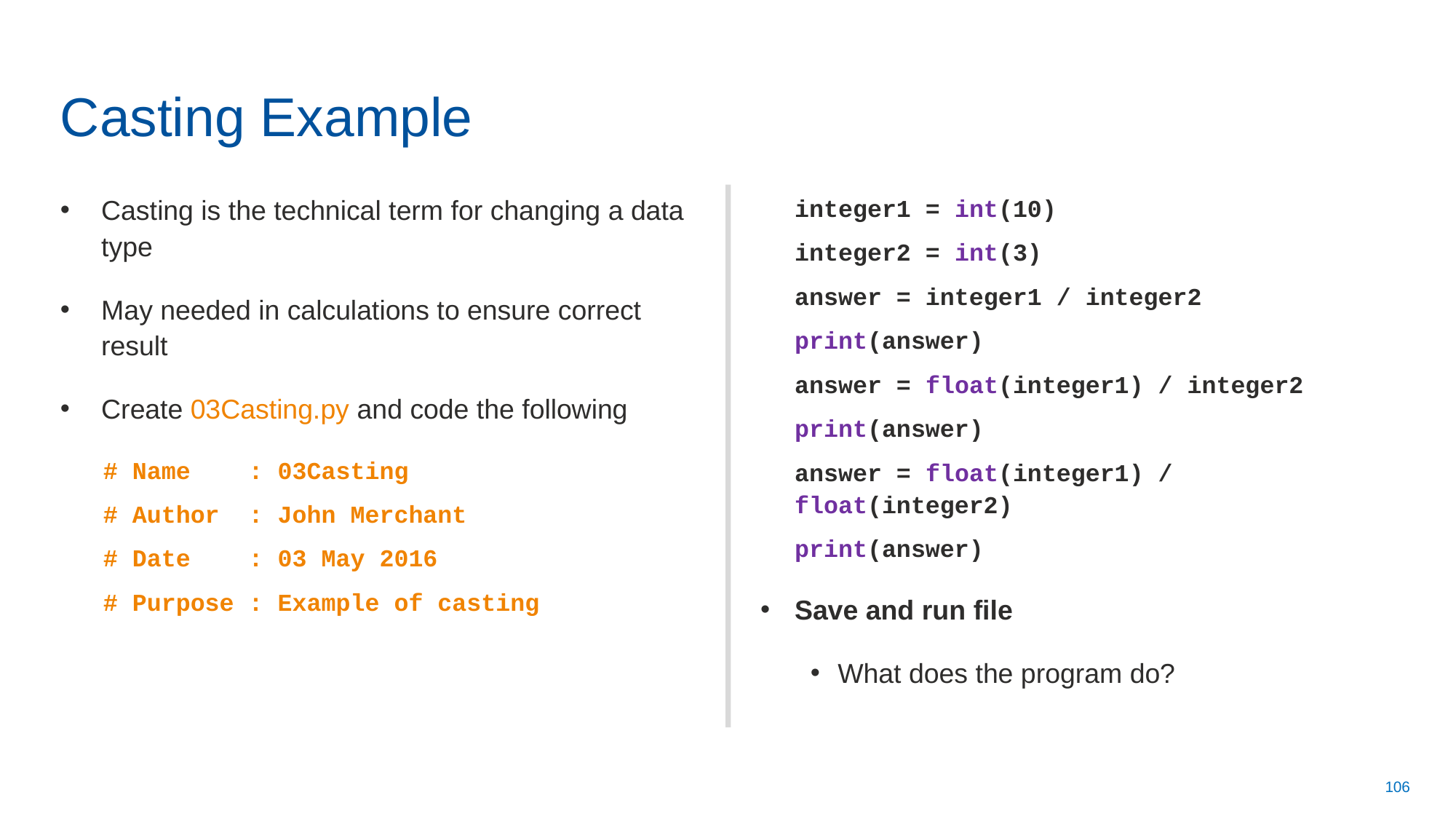

# Casting Example
Casting is the technical term for changing a data type
May needed in calculations to ensure correct result
Create 03Casting.py and code the following
# Name    : 03Casting
# Author  : John Merchant
# Date    : 03 May 2016
# Purpose : Example of casting
integer1 = int(10)
integer2 = int(3)
answer = integer1 / integer2
print(answer)
answer = float(integer1) / integer2
print(answer)
answer = float(integer1) / float(integer2)
print(answer)
Save and run file
What does the program do?